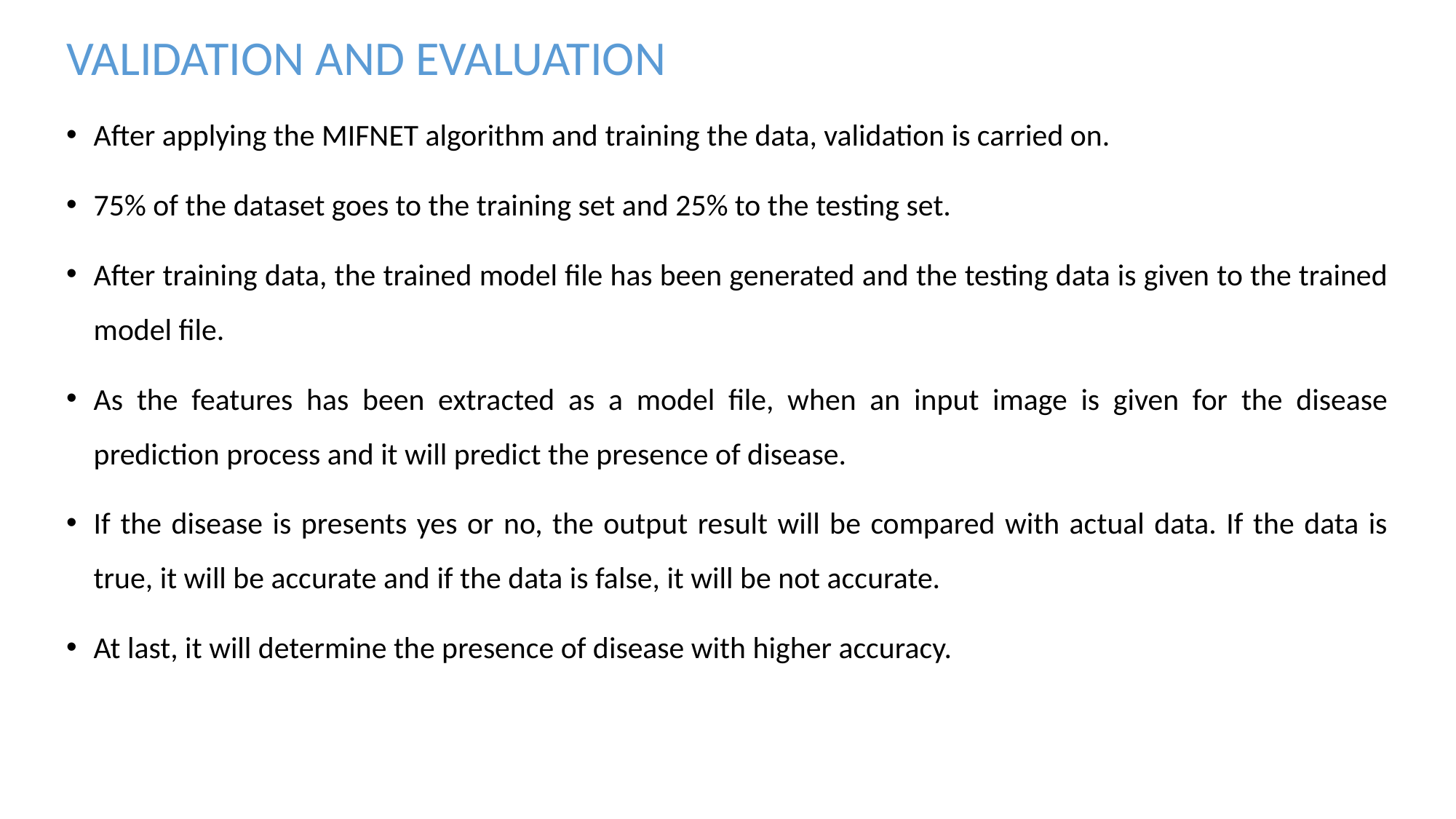

VALIDATION AND EVALUATION
After applying the MIFNET algorithm and training the data, validation is carried on.
75% of the dataset goes to the training set and 25% to the testing set.
After training data, the trained model file has been generated and the testing data is given to the trained model file.
As the features has been extracted as a model file, when an input image is given for the disease prediction process and it will predict the presence of disease.
If the disease is presents yes or no, the output result will be compared with actual data. If the data is true, it will be accurate and if the data is false, it will be not accurate.
At last, it will determine the presence of disease with higher accuracy.